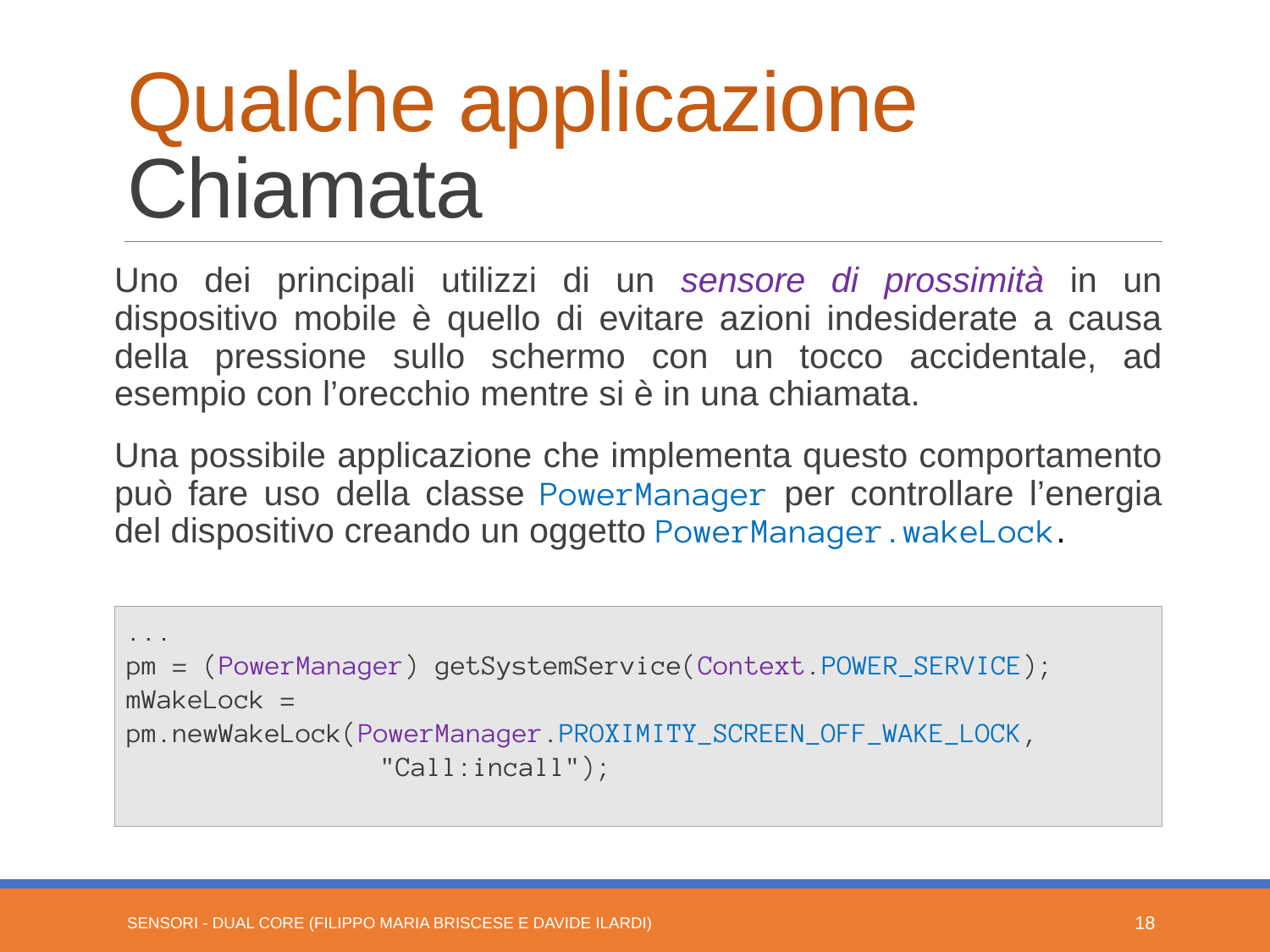

# Qualche applicazione Chiamata
Uno dei principali utilizzi di un sensore di prossimità in un dispositivo mobile è quello di evitare azioni indesiderate a causa della pressione sullo schermo con un tocco accidentale, ad esempio con l’orecchio mentre si è in una chiamata.
Una possibile applicazione che implementa questo comportamento può fare uso della classe PowerManager per controllare l’energia del dispositivo creando un oggetto PowerManager.wakeLock.
...
pm = (PowerManager) getSystemService(Context.POWER_SERVICE);
mWakeLock = 	pm.newWakeLock(PowerManager.PROXIMITY_SCREEN_OFF_WAKE_LOCK, 			"Call:incall");

Sensori - Dual Core (Filippo Maria Briscese e Davide Ilardi)
18